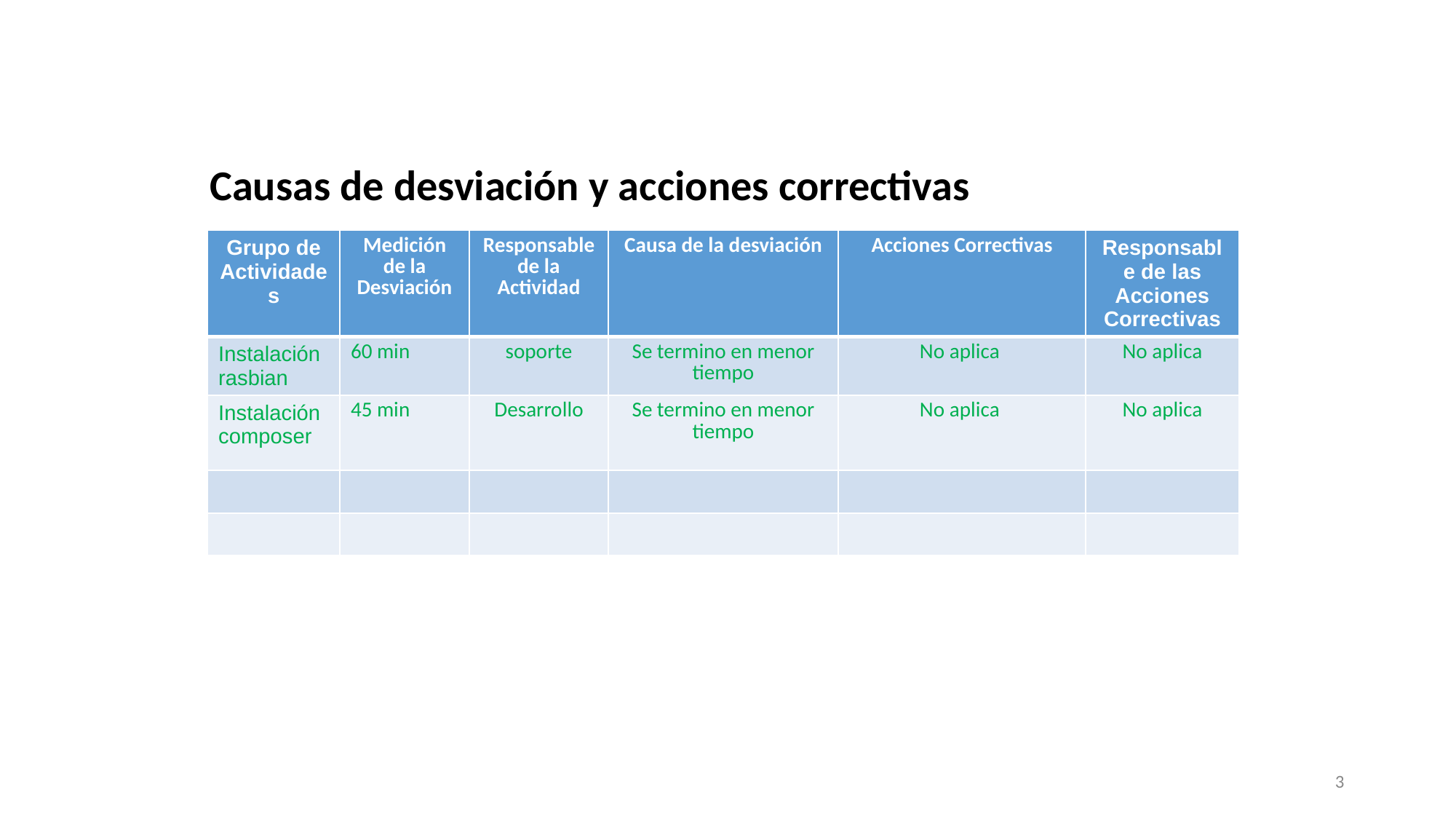

Causas de desviación y acciones correctivas
| Grupo de Actividades | Medición de la Desviación | Responsable de la Actividad | Causa de la desviación | Acciones Correctivas | Responsable de las Acciones Correctivas |
| --- | --- | --- | --- | --- | --- |
| Instalación rasbian | 60 min | soporte | Se termino en menor tiempo | No aplica | No aplica |
| Instalación composer | 45 min | Desarrollo | Se termino en menor tiempo | No aplica | No aplica |
|  |  |  |  |  |  |
|  |  |  |  |  |  |
3